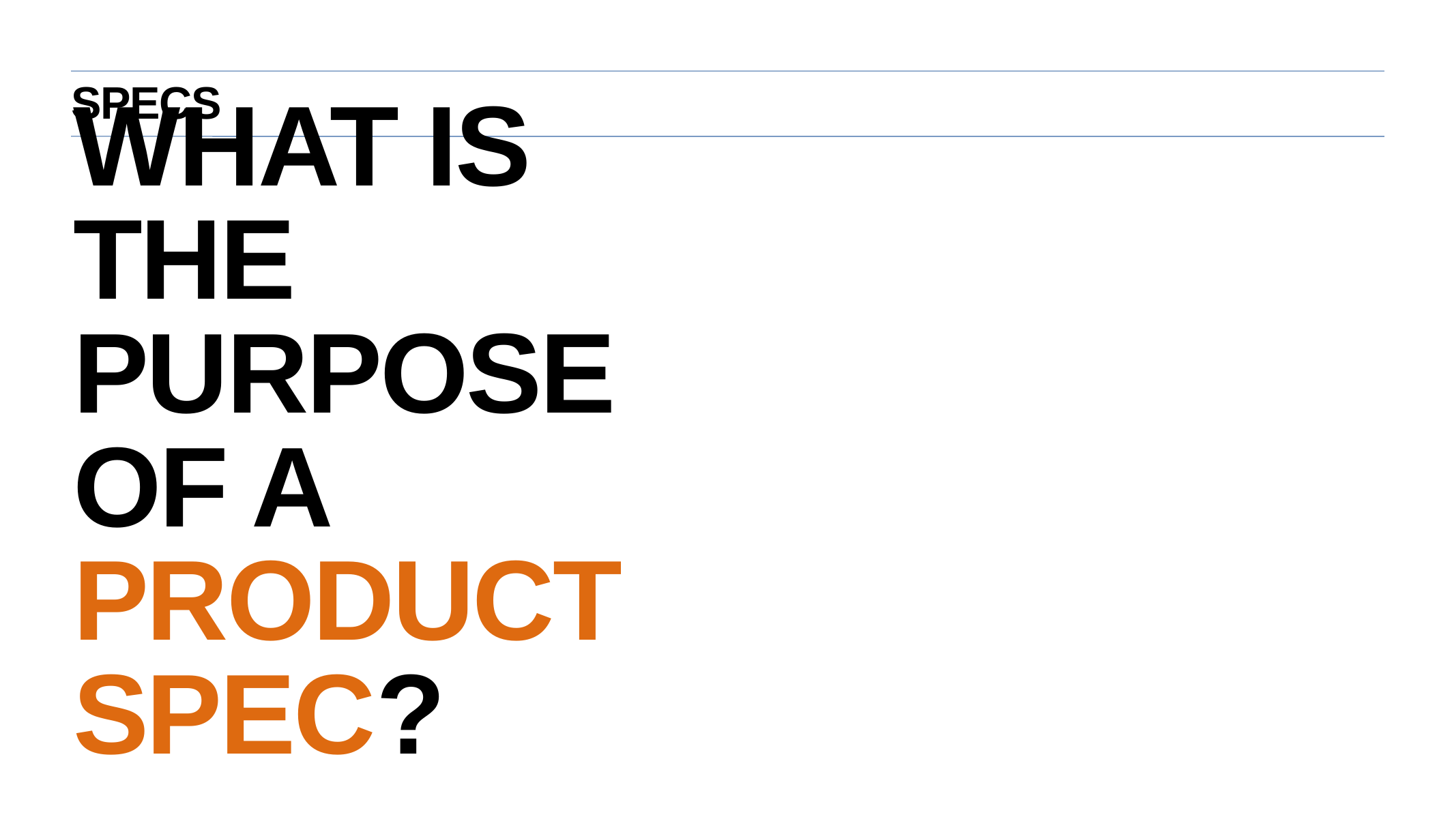

specs
# what is the
purpose of a
product spec?